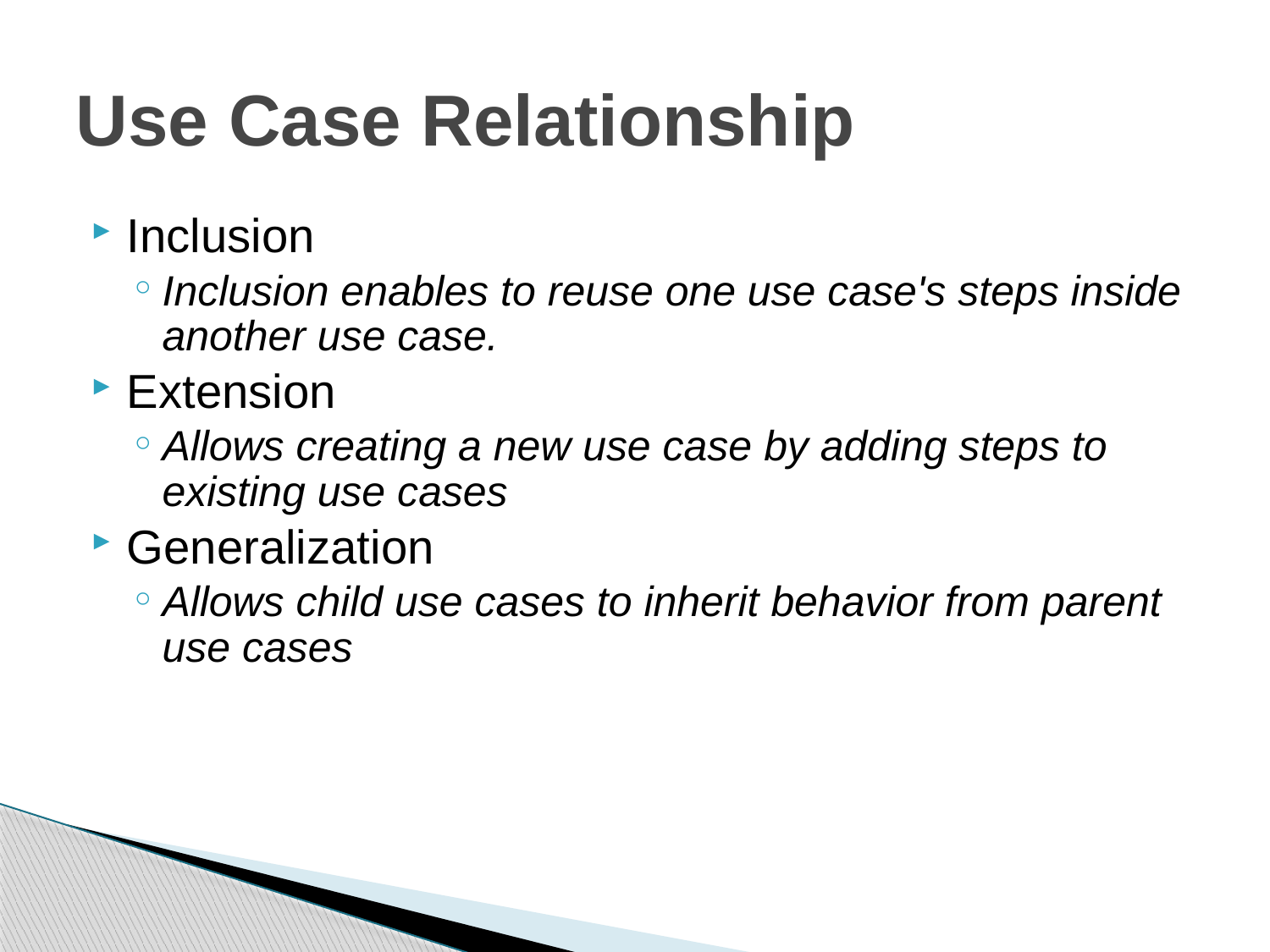

# Use Case Relationship
Inclusion
Inclusion enables to reuse one use case's steps inside another use case.
Extension
Allows creating a new use case by adding steps to existing use cases
Generalization
Allows child use cases to inherit behavior from parent use cases